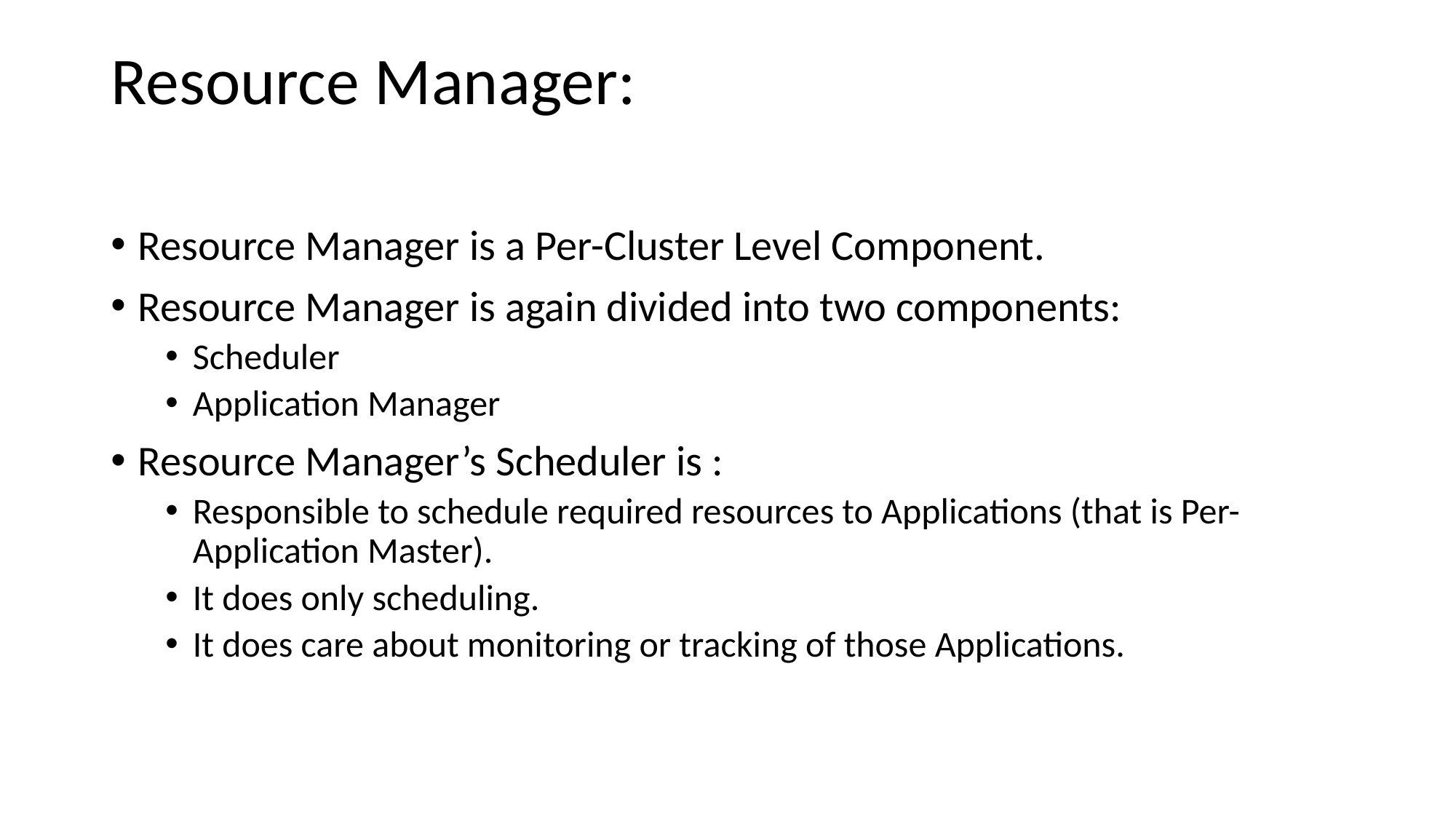

# Resource Manager:
Resource Manager is a Per-Cluster Level Component.
Resource Manager is again divided into two components:
Scheduler
Application Manager
Resource Manager’s Scheduler is :
Responsible to schedule required resources to Applications (that is Per-Application Master).
It does only scheduling.
It does care about monitoring or tracking of those Applications.